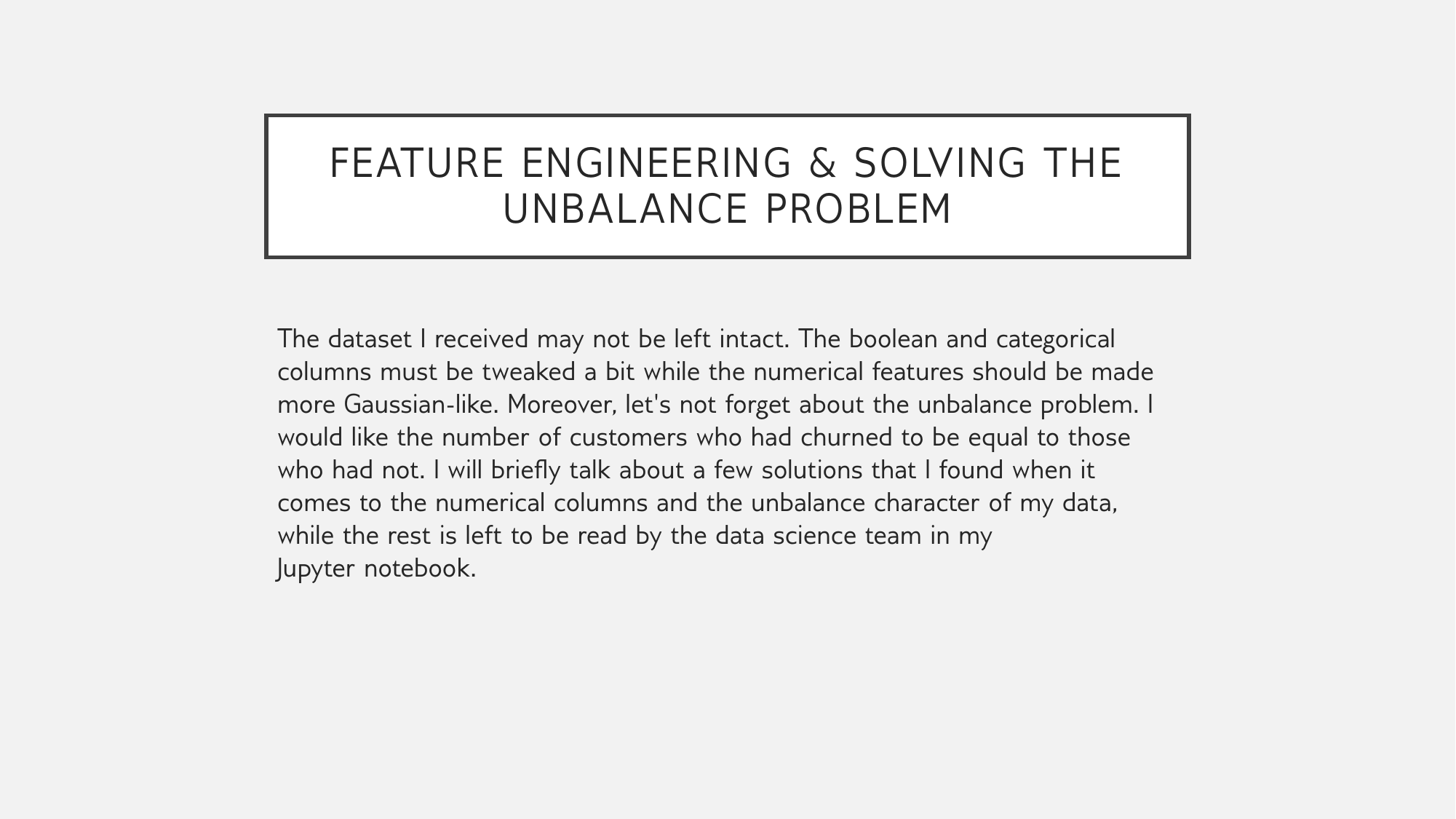

# Feature engineering & solving the unbalance problem
The dataset I received may not be left intact. The boolean and categorical columns must be tweaked a bit while the numerical features should be made more Gaussian-like. Moreover, let's not forget about the unbalance problem. I would like the number of customers who had churned to be equal to those who had not. I will briefly talk about a few solutions that I found when it comes to the numerical columns and the unbalance character of my data, while the rest is left to be read by the data science team in my Jupyter notebook.